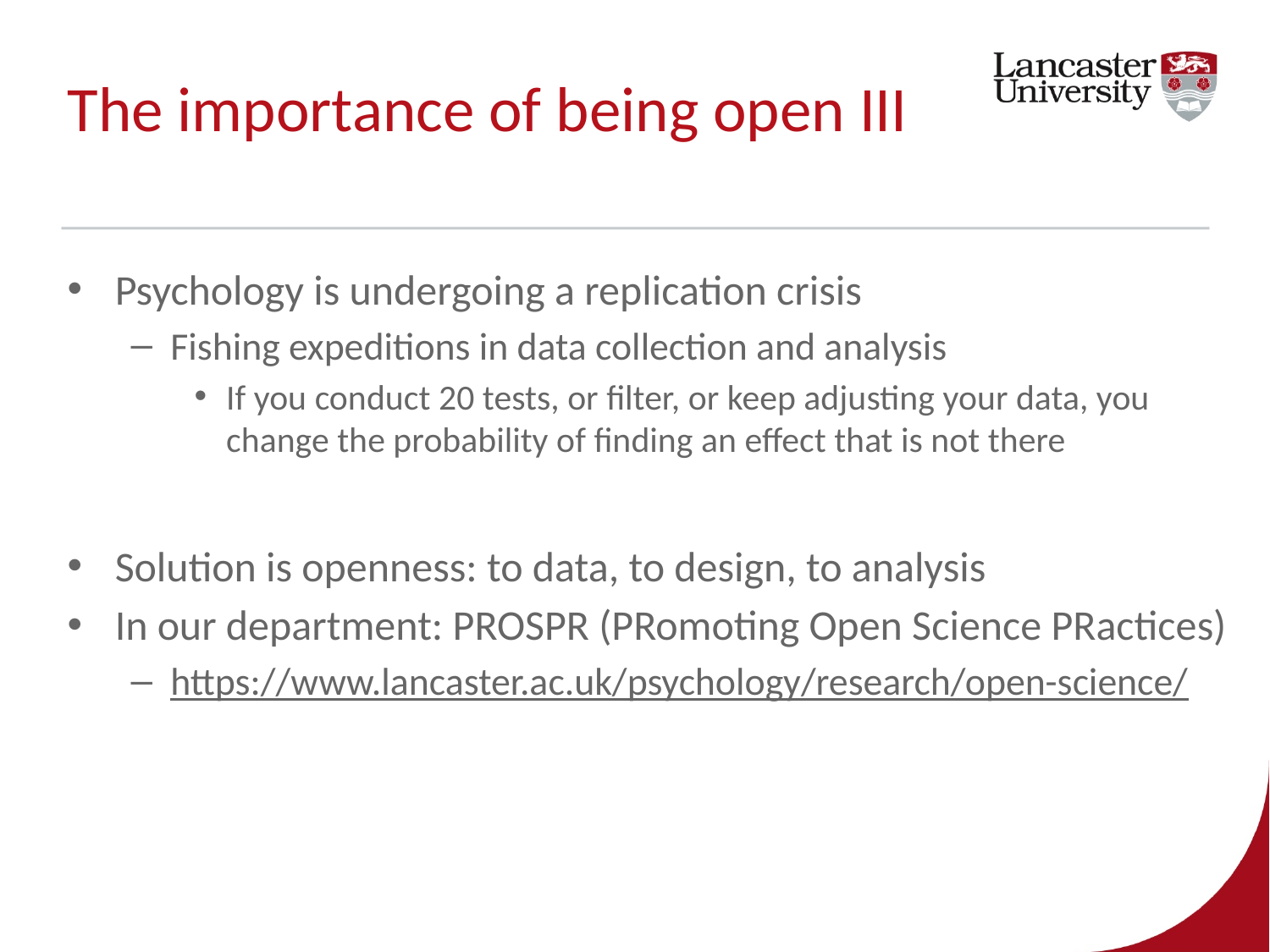

# The importance of being open III
Psychology is undergoing a replication crisis
Fishing expeditions in data collection and analysis
If you conduct 20 tests, or filter, or keep adjusting your data, you change the probability of finding an effect that is not there

Solution is openness: to data, to design, to analysis
In our department: PROSPR (PRomoting Open Science PRactices)
https://www.lancaster.ac.uk/psychology/research/open-science/